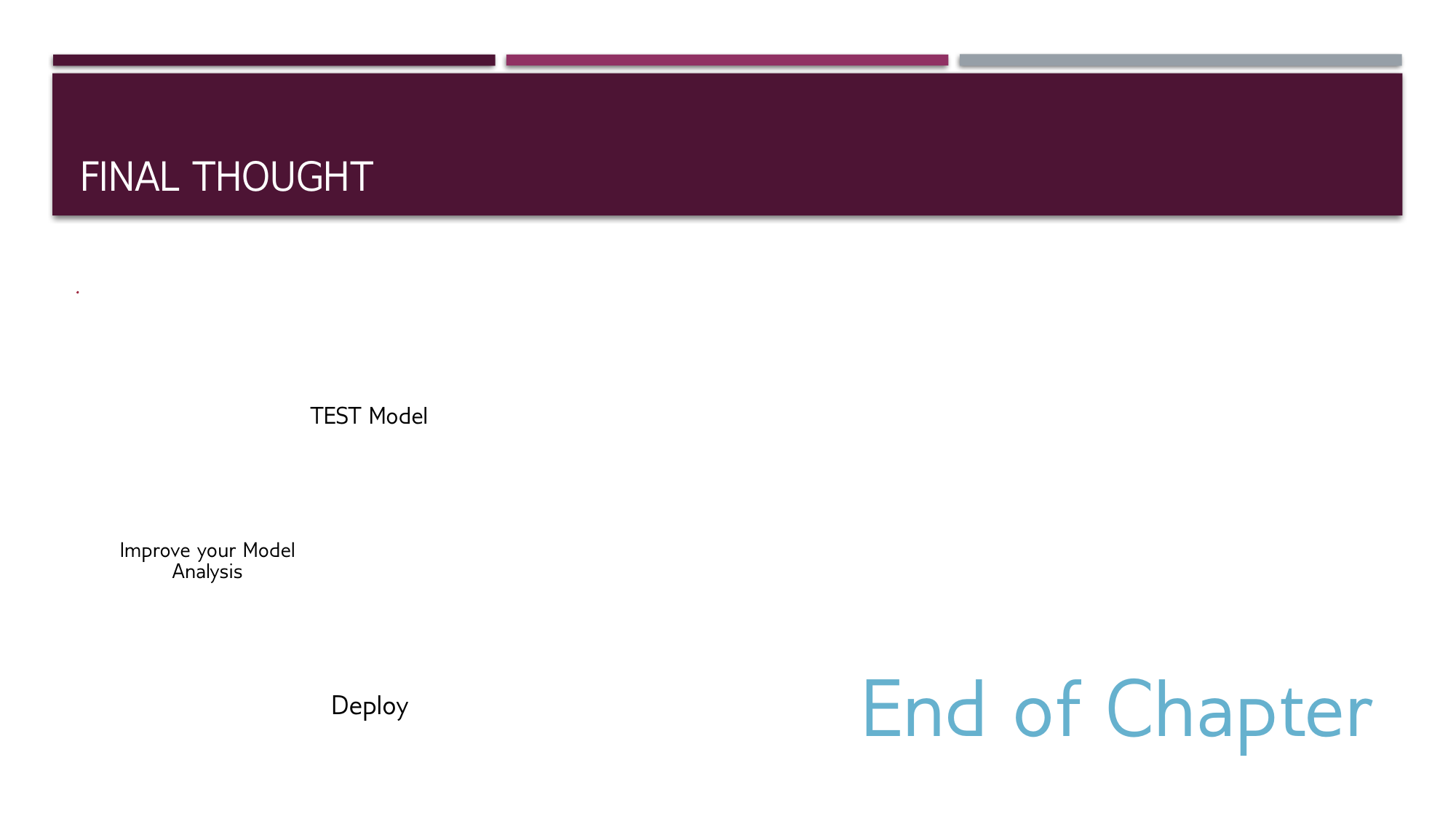

# Final thought
TEST Model
Improve your Model
Analysis
Deploy
End of Chapter